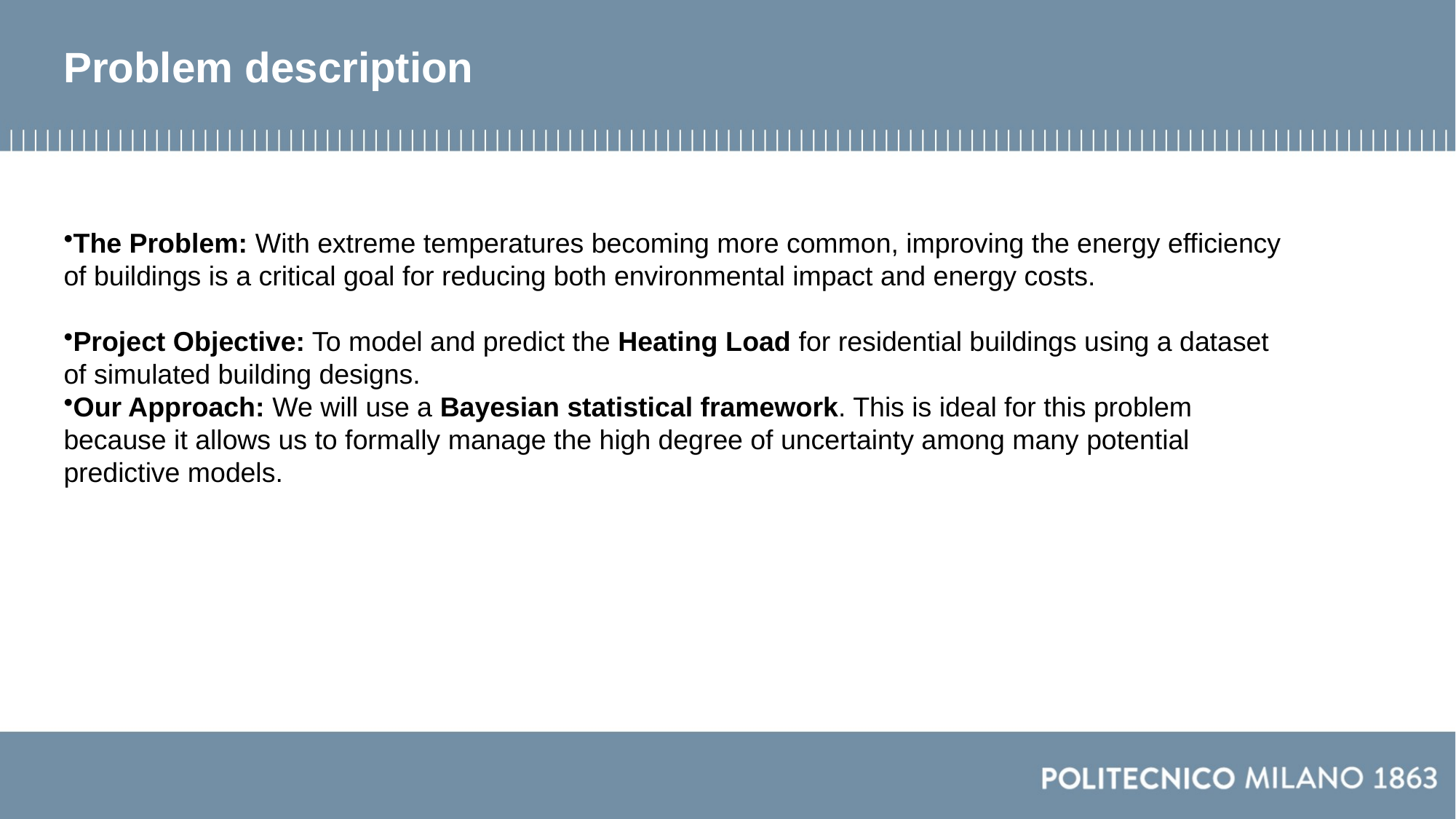

# Problem description
The Problem: With extreme temperatures becoming more common, improving the energy efficiency of buildings is a critical goal for reducing both environmental impact and energy costs.

Project Objective: To model and predict the Heating Load for residential buildings using a dataset of simulated building designs.
Our Approach: We will use a Bayesian statistical framework. This is ideal for this problem because it allows us to formally manage the high degree of uncertainty among many potential predictive models.